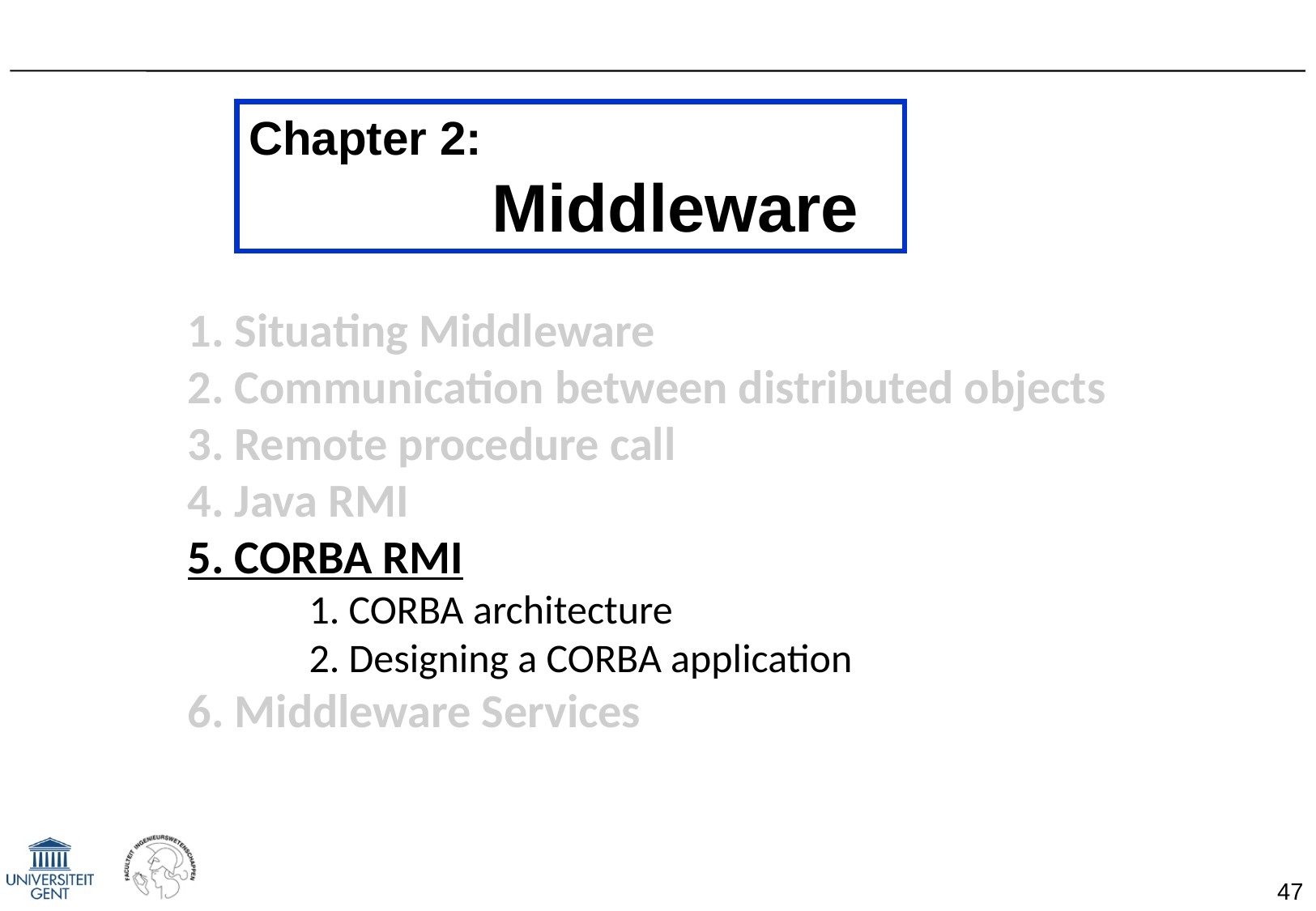

Chapter 2:
		Middleware
1. Situating Middleware
2. Communication between distributed objects
3. Remote procedure call
4. Java RMI
5. CORBA RMI
	1. CORBA architecture
	2. Designing a CORBA application
6. Middleware Services
47